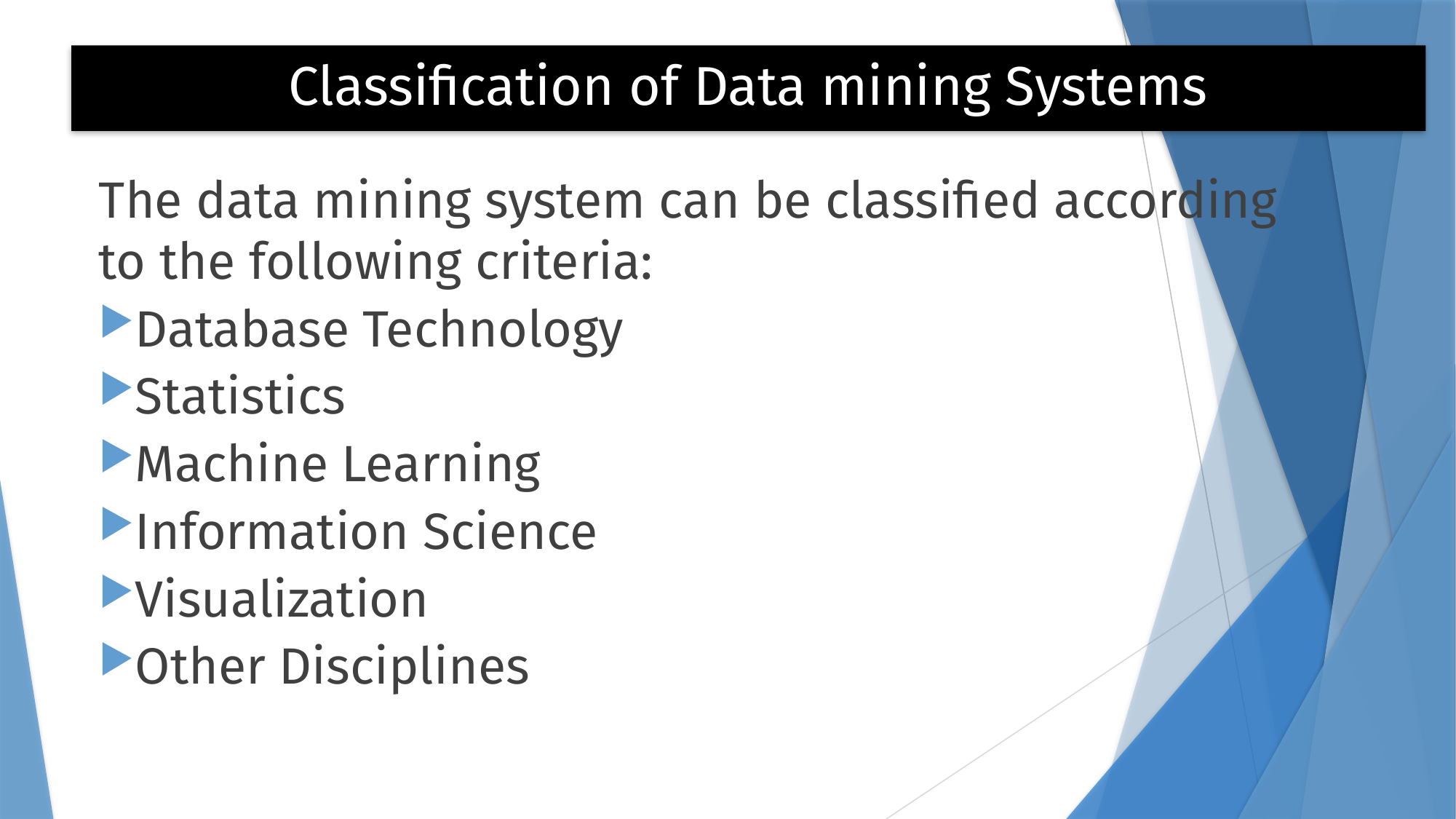

# Classification of Data mining Systems
The data mining system can be classified according to the following criteria:
Database Technology
Statistics
Machine Learning
Information Science
Visualization
Other Disciplines